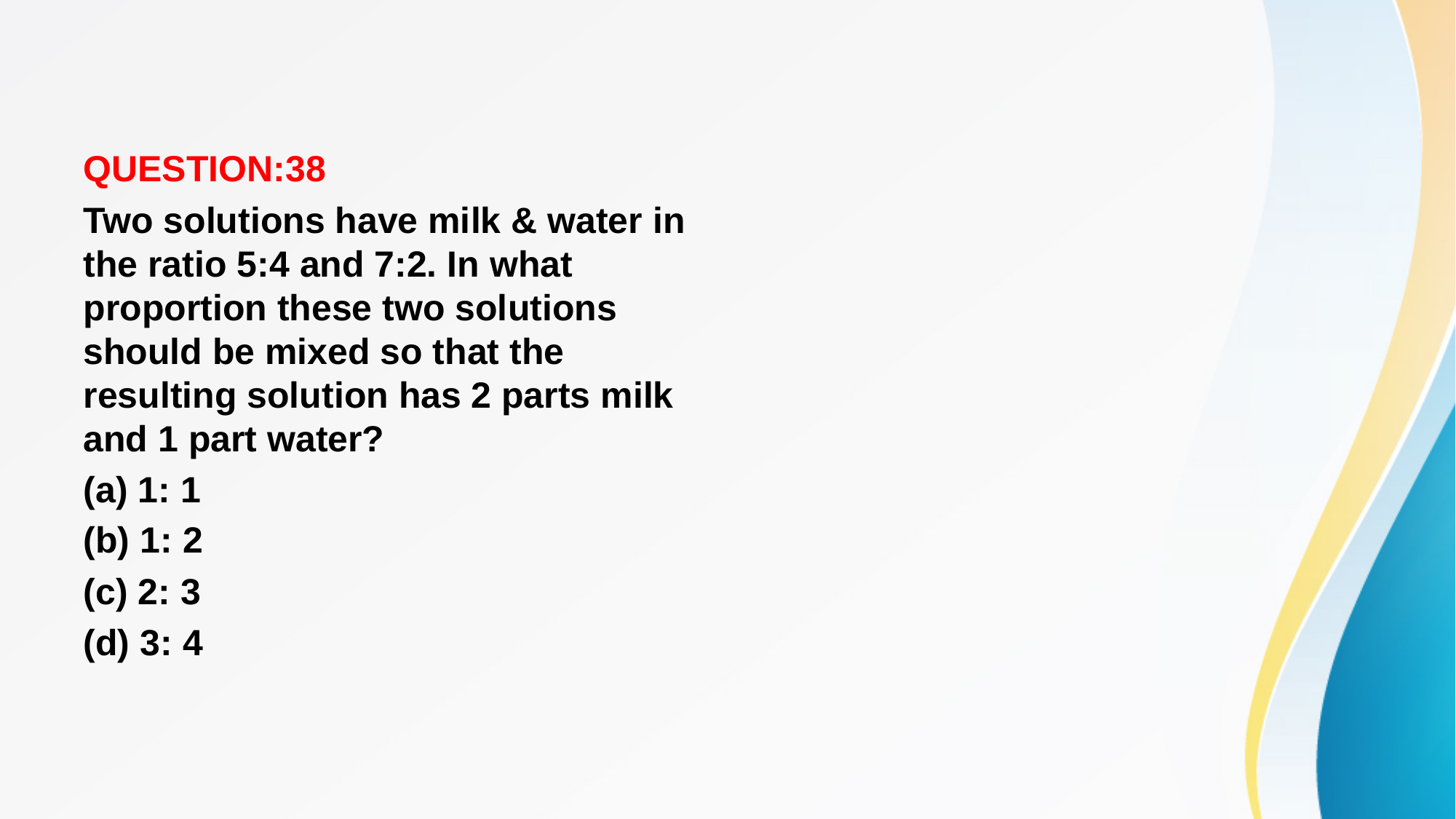

#
QUESTION:38
Two solutions have milk & water in the ratio 5:4 and 7:2. In what proportion these two solutions should be mixed so that the resulting solution has 2 parts milk and 1 part water?
(a) 1: 1
(b) 1: 2
(c) 2: 3
(d) 3: 4